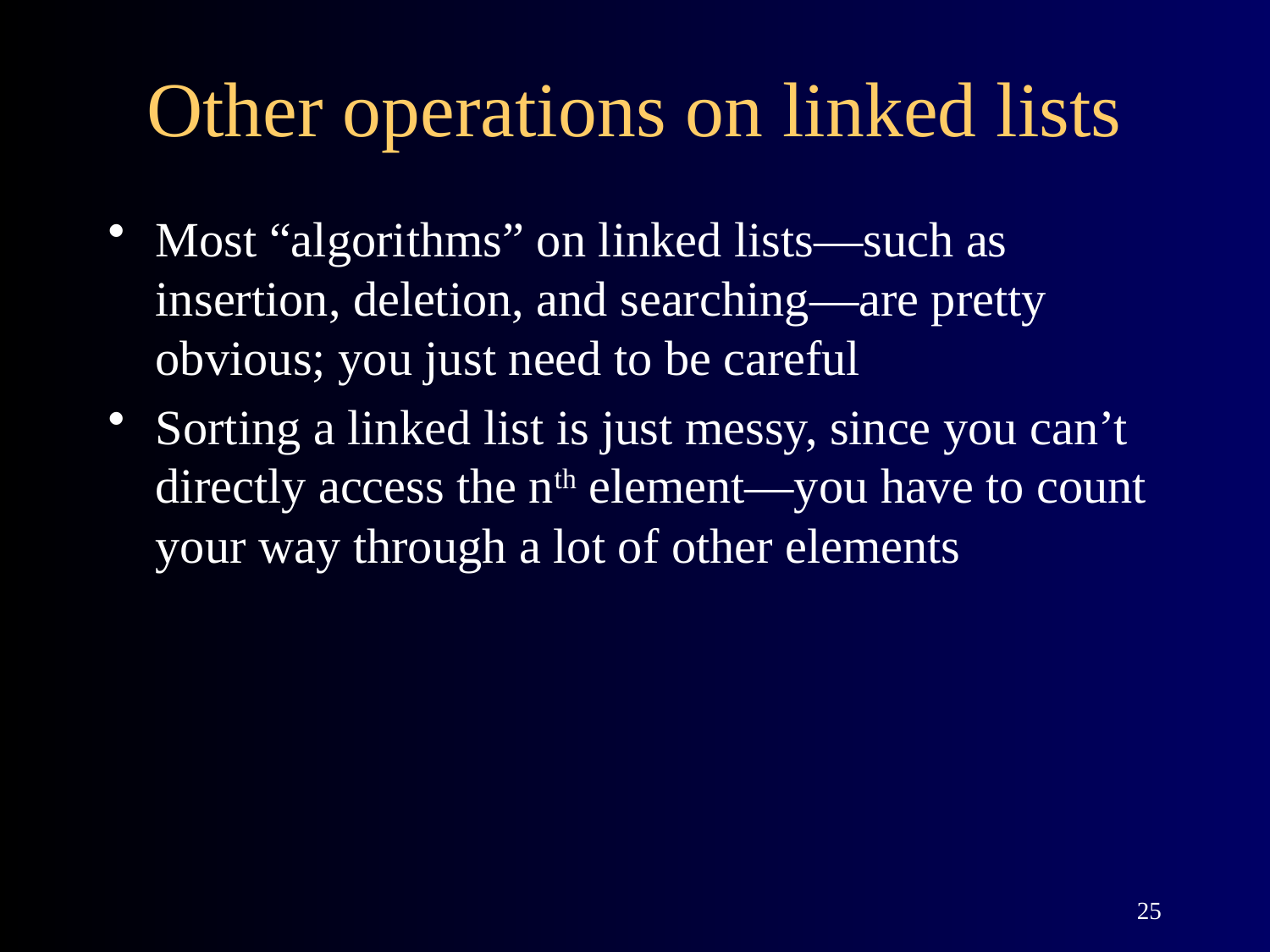

# Other operations on linked lists
Most “algorithms” on linked lists—such as insertion, deletion, and searching—are pretty obvious; you just need to be careful
Sorting a linked list is just messy, since you can’t directly access the nth element—you have to count your way through a lot of other elements
25